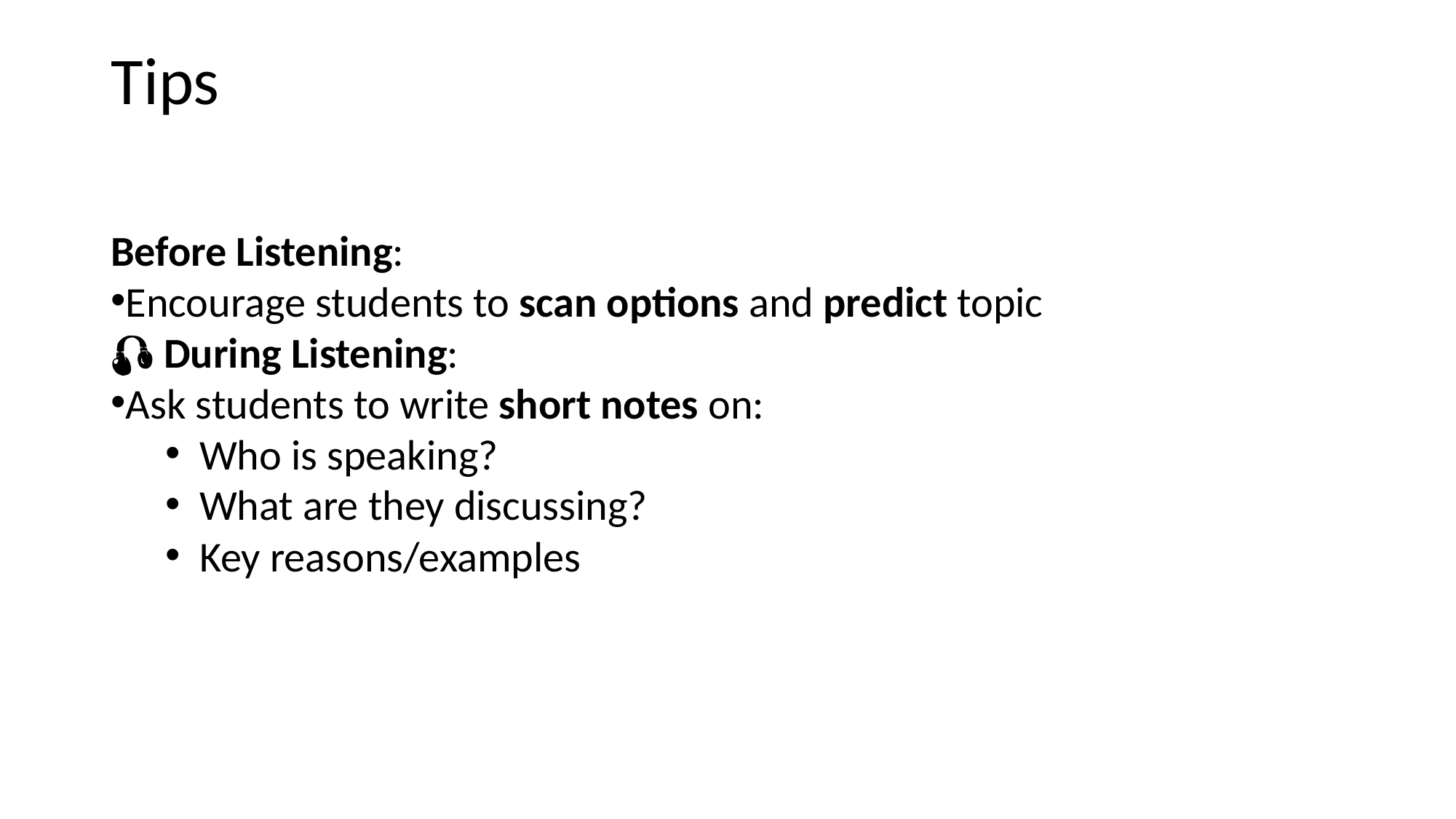

# Tips
Before Listening:
Encourage students to scan options and predict topic
🎧 During Listening:
Ask students to write short notes on:
Who is speaking?
What are they discussing?
Key reasons/examples